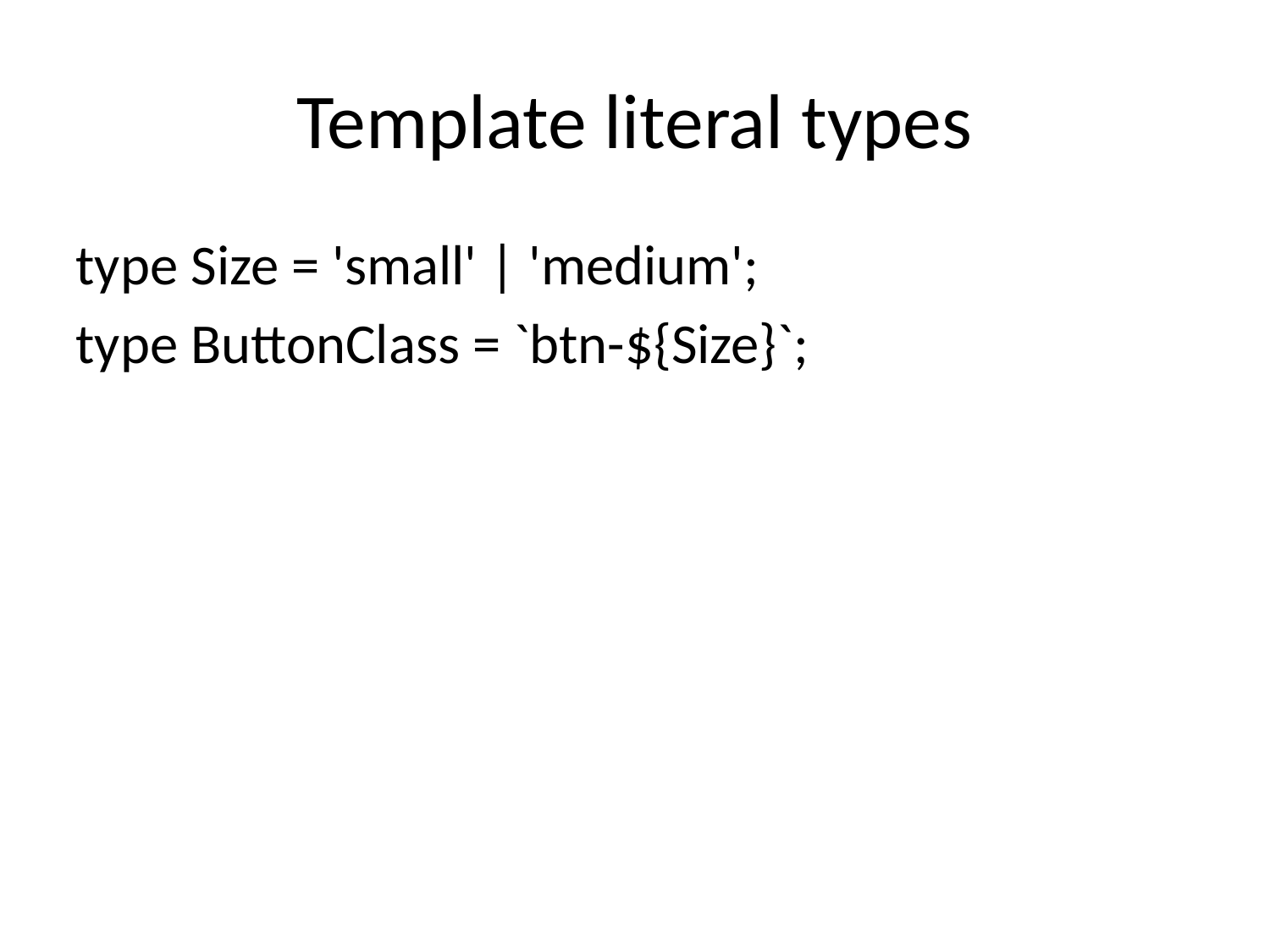

# Template literal types
type Size = 'small' | 'medium';
type ButtonClass = `btn-${Size}`;